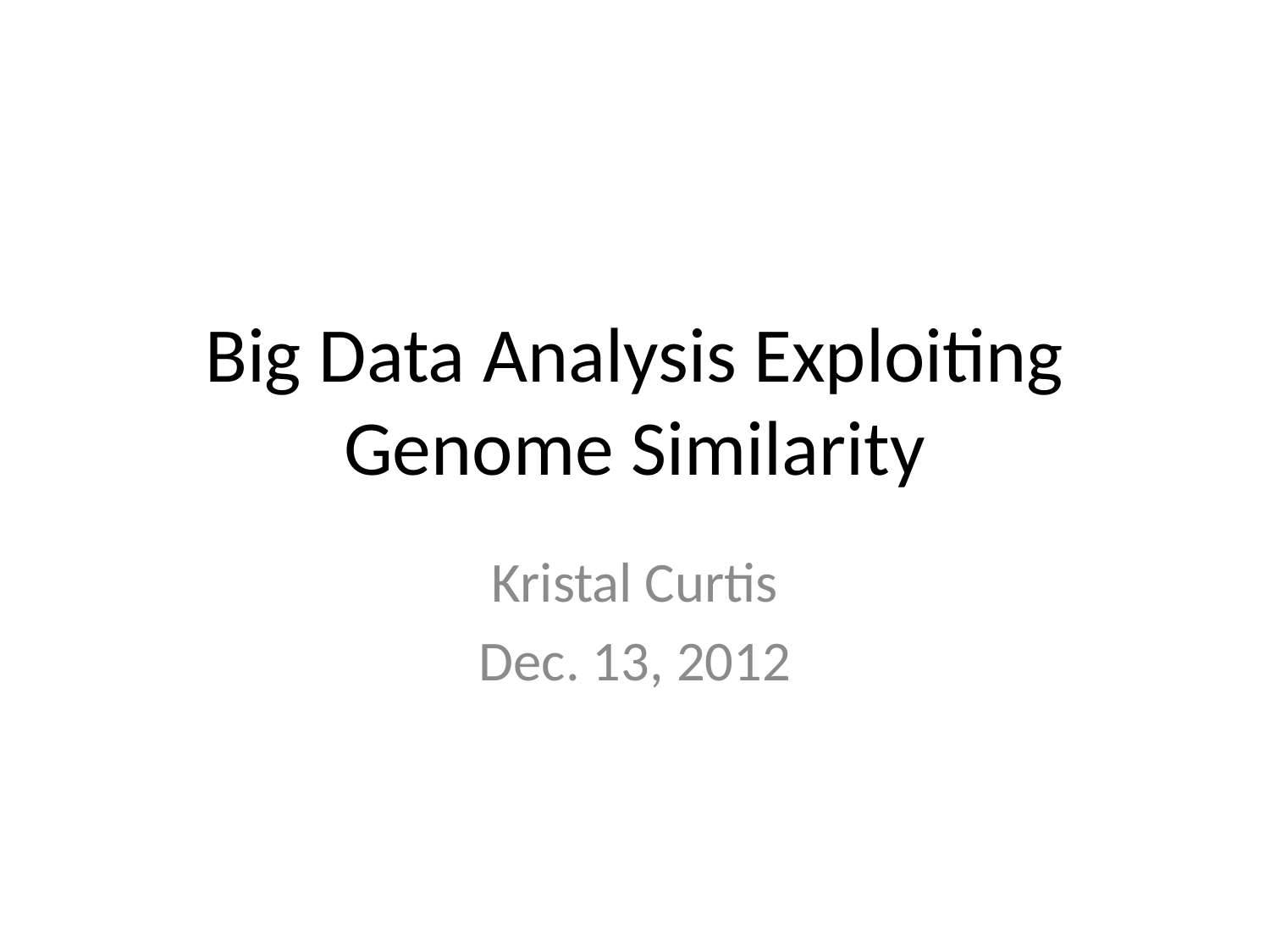

# Big Data Analysis Exploiting Genome Similarity
Kristal Curtis
Dec. 13, 2012